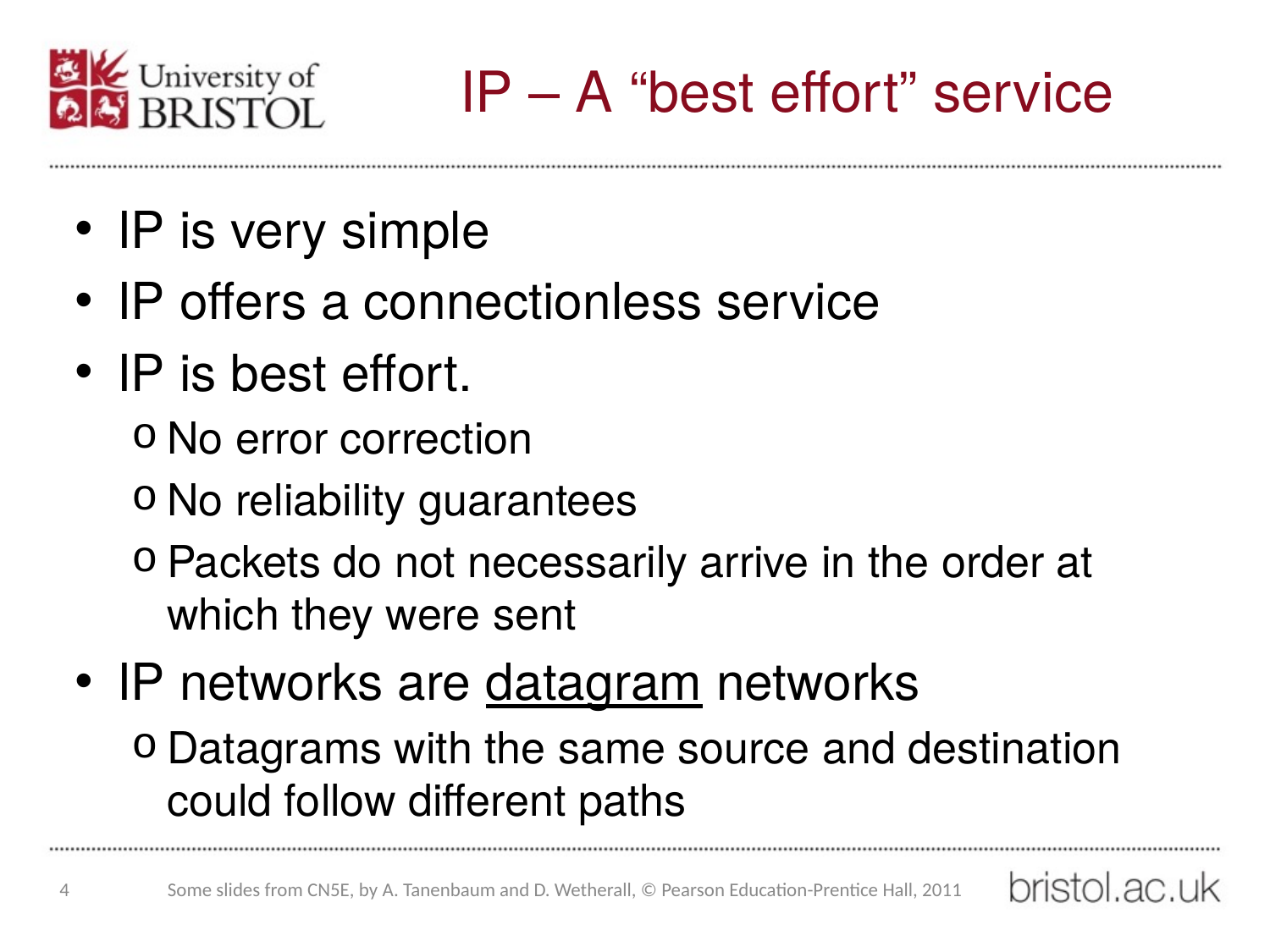

# IP – A “best effort” service
IP is very simple
IP offers a connectionless service
IP is best effort.
No error correction
No reliability guarantees
Packets do not necessarily arrive in the order at which they were sent
IP networks are datagram networks
Datagrams with the same source and destination could follow different paths
4
Some slides from CN5E, by A. Tanenbaum and D. Wetherall, © Pearson Education-Prentice Hall, 2011